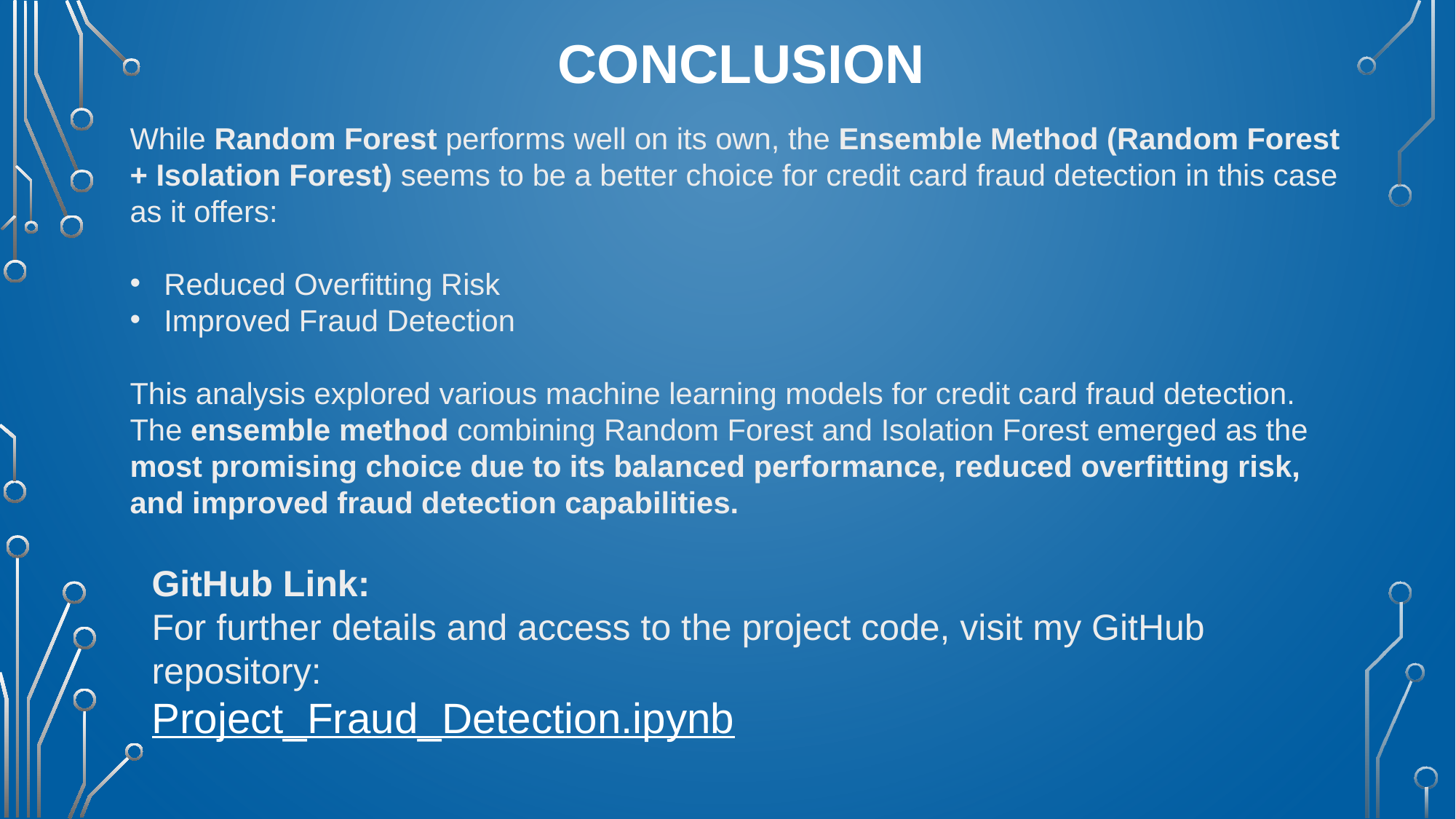

# Conclusion
While Random Forest performs well on its own, the Ensemble Method (Random Forest + Isolation Forest) seems to be a better choice for credit card fraud detection in this case as it offers:

Reduced Overfitting Risk
Improved Fraud Detection

This analysis explored various machine learning models for credit card fraud detection. The ensemble method combining Random Forest and Isolation Forest emerged as the most promising choice due to its balanced performance, reduced overfitting risk, and improved fraud detection capabilities.
GitHub Link:
For further details and access to the project code, visit my GitHub repository:
Project_Fraud_Detection.ipynb